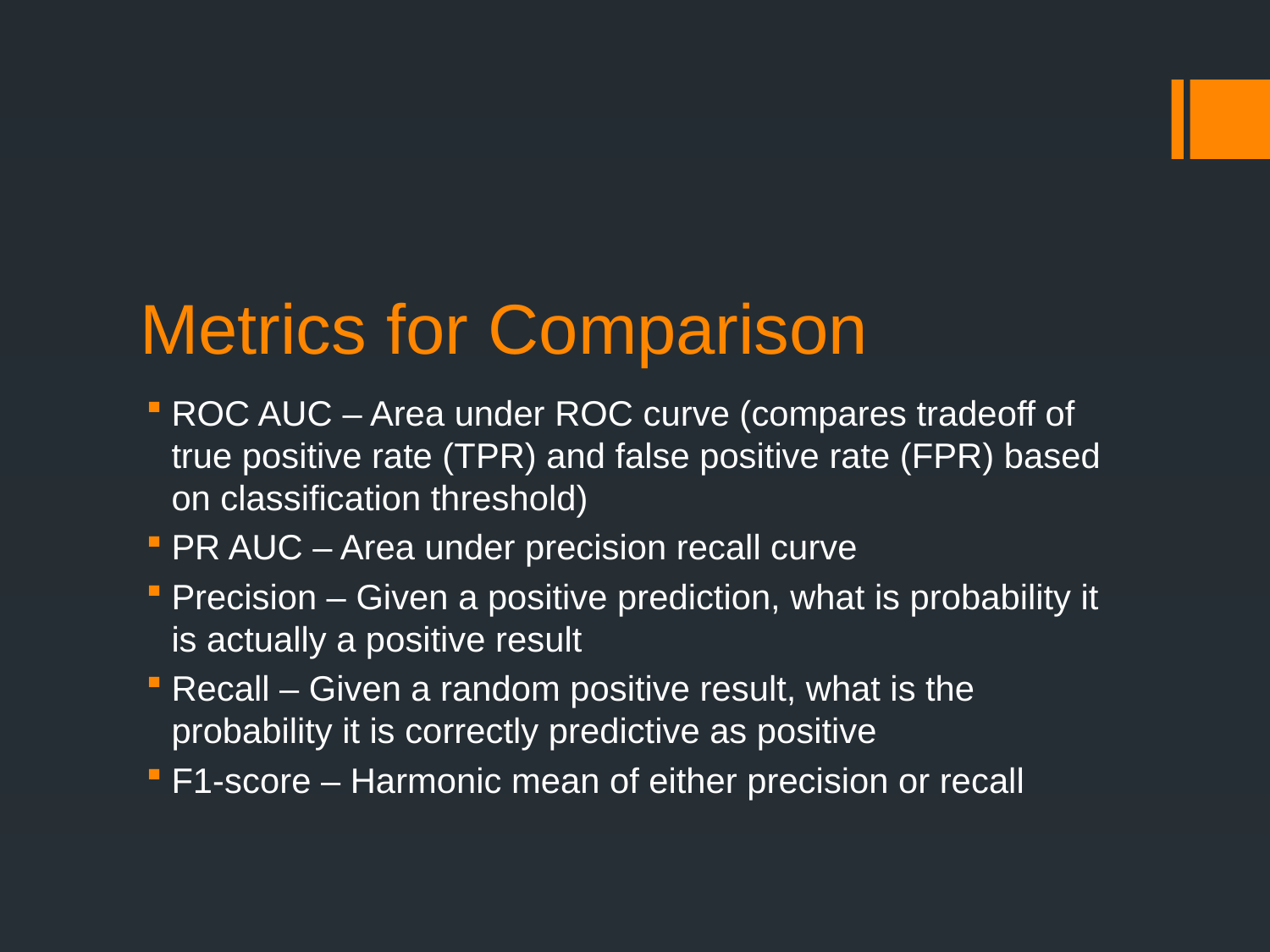

# Metrics for Comparison
ROC AUC – Area under ROC curve (compares tradeoff of true positive rate (TPR) and false positive rate (FPR) based on classification threshold)
PR AUC – Area under precision recall curve
Precision – Given a positive prediction, what is probability it is actually a positive result
Recall – Given a random positive result, what is the probability it is correctly predictive as positive
F1-score – Harmonic mean of either precision or recall